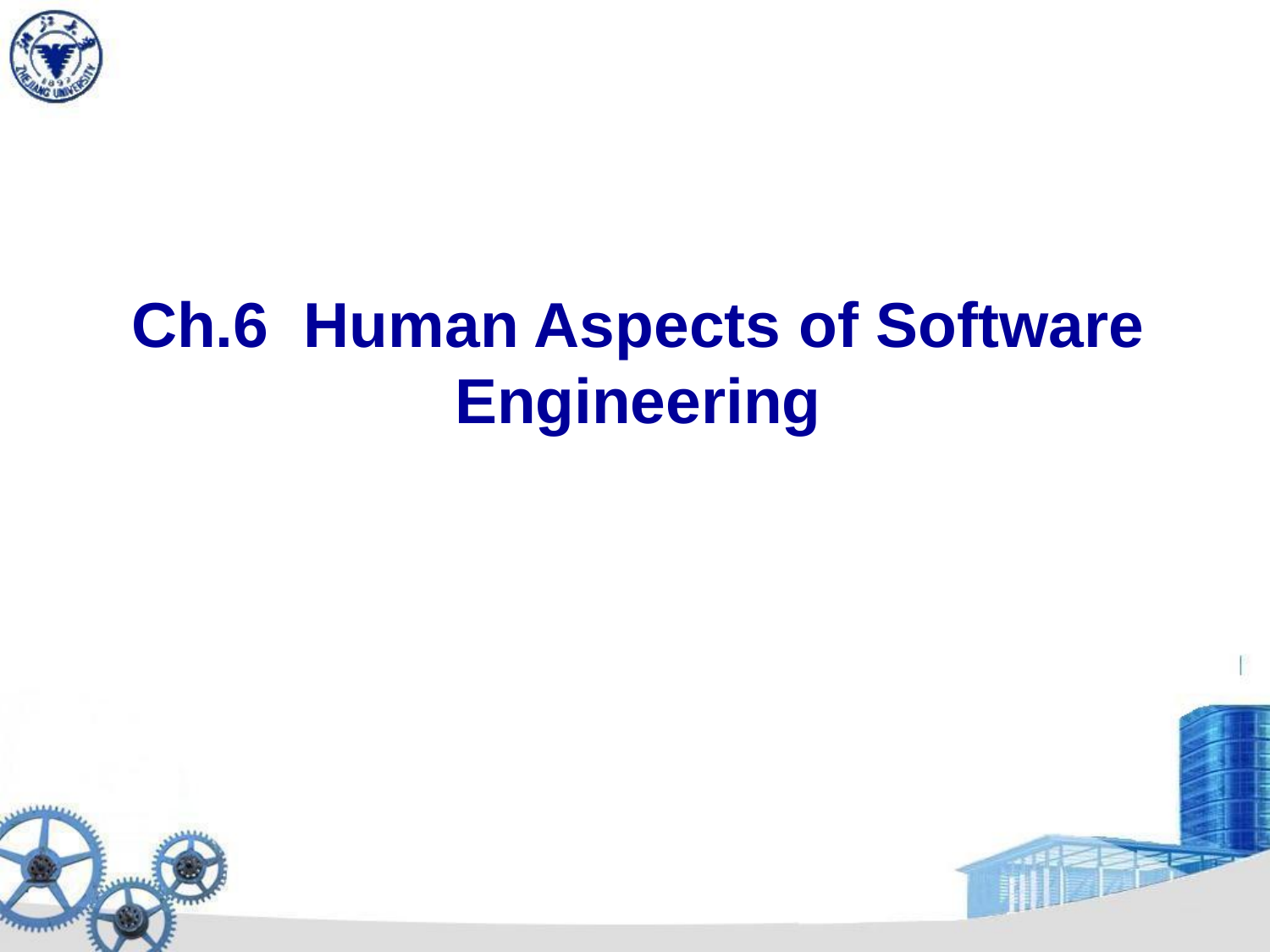

# Ch.6  Human Aspects of Software Engineering